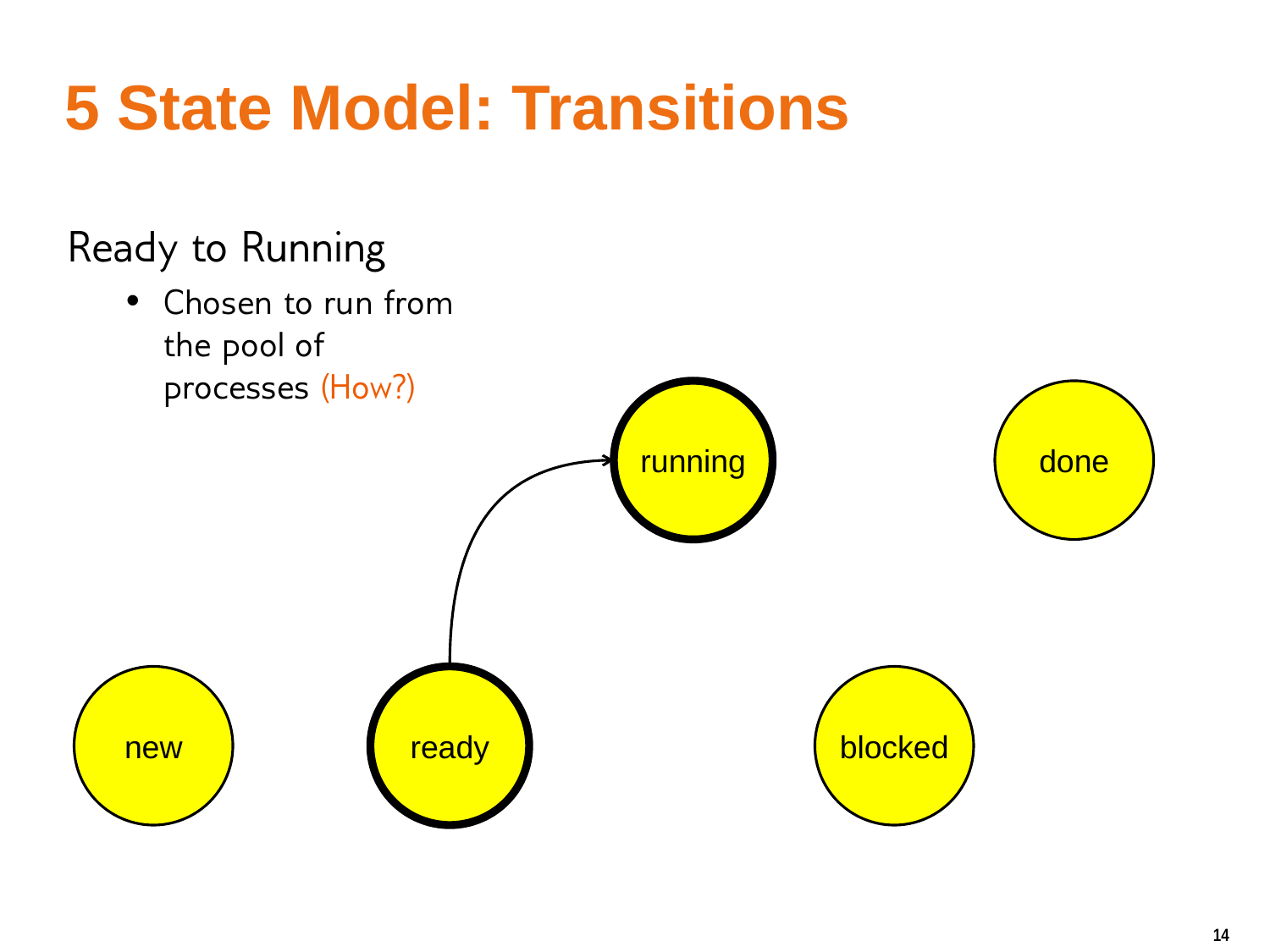

# 5 State Model: Transitions
Ready to Running
Chosen to run from
the pool of
processes (How?)

running
done
new
ready
blocked